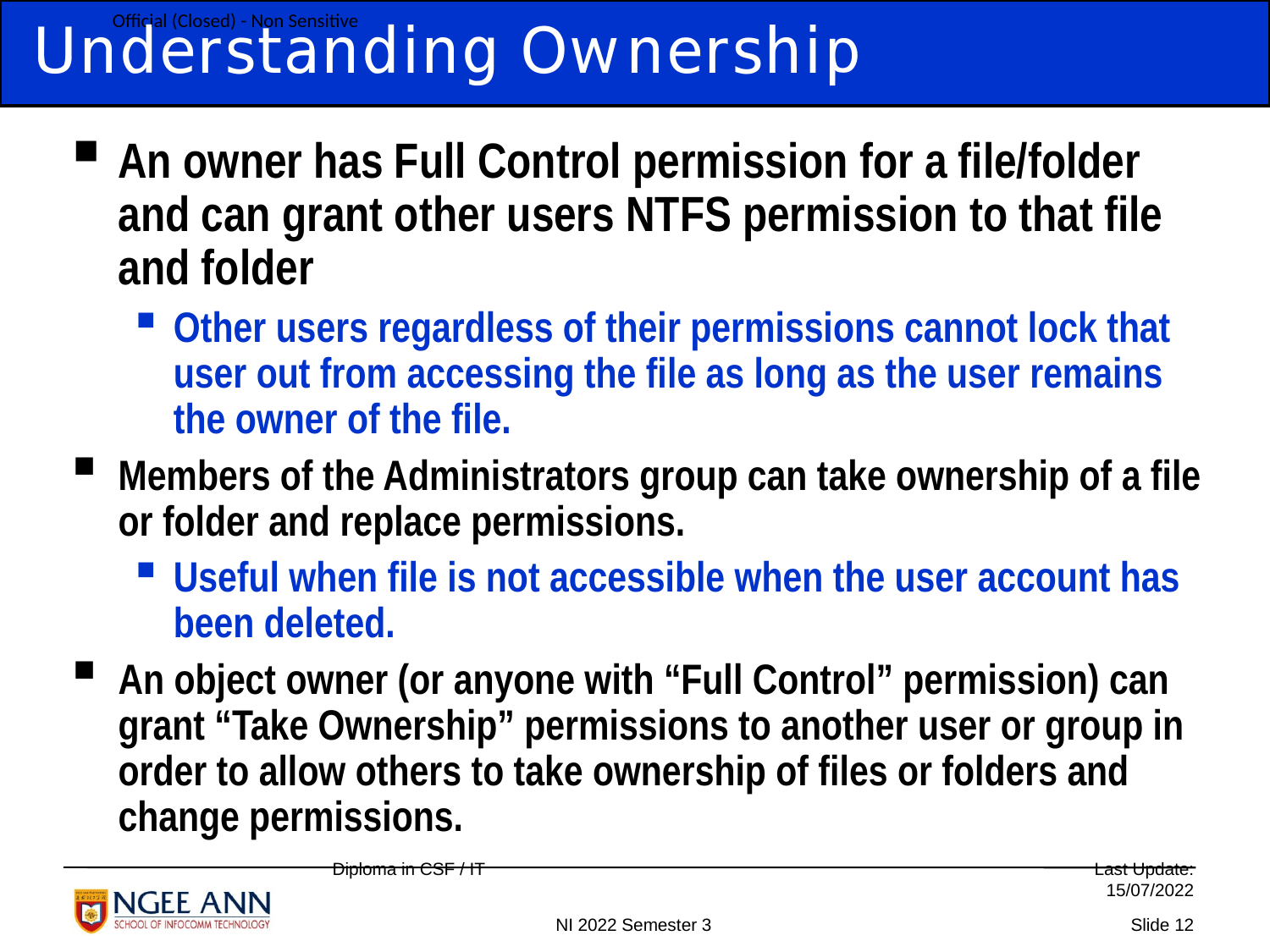

Understanding Ownership
An owner has Full Control permission for a file/folder and can grant other users NTFS permission to that file and folder
Other users regardless of their permissions cannot lock that user out from accessing the file as long as the user remains the owner of the file.
Members of the Administrators group can take ownership of a file or folder and replace permissions.
Useful when file is not accessible when the user account has been deleted.
An object owner (or anyone with “Full Control” permission) can grant “Take Ownership” permissions to another user or group in order to allow others to take ownership of files or folders and change permissions.